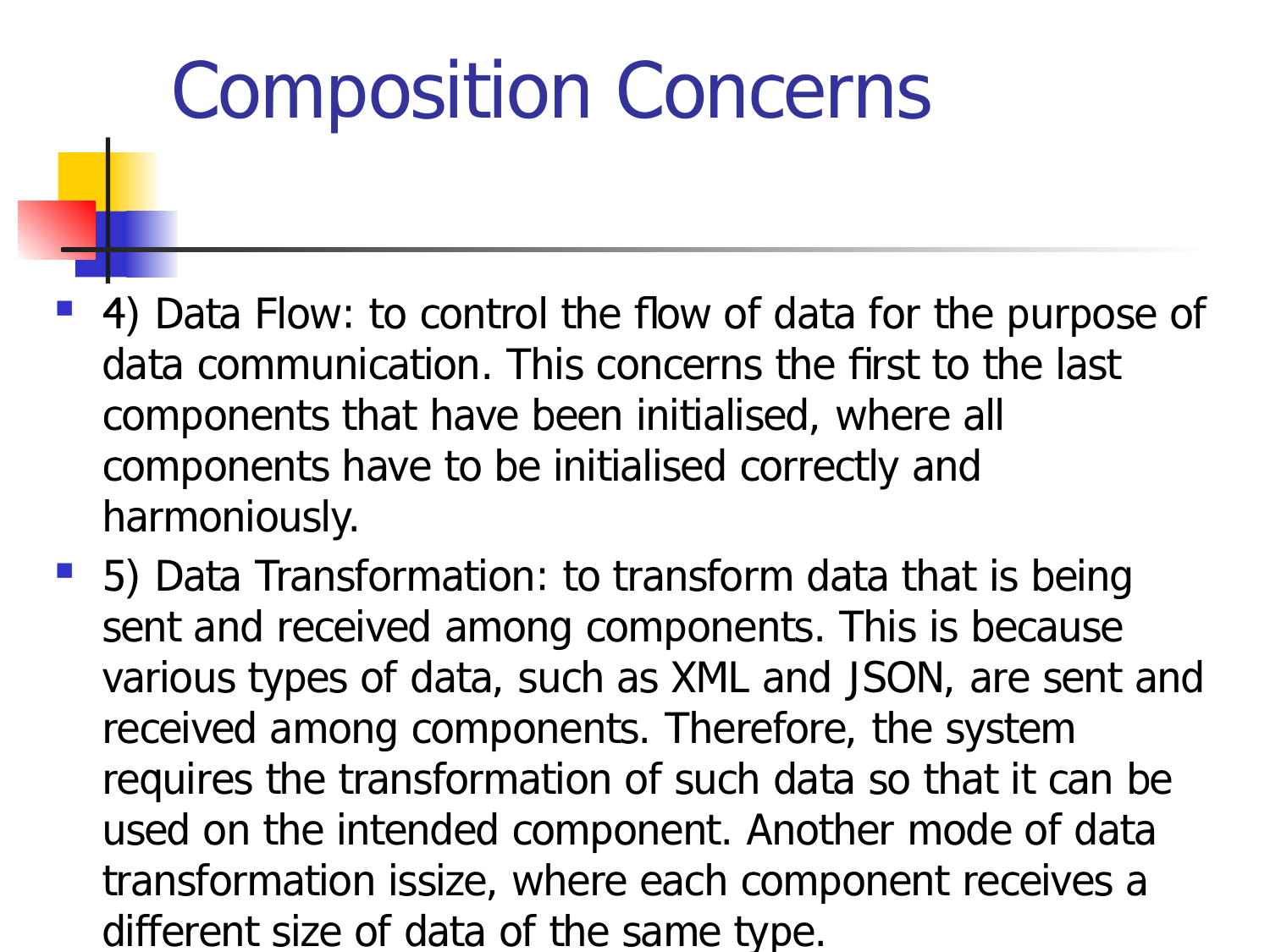

# Composition Concerns
4) Data Flow: to control the ﬂow of data for the purpose of data communication. This concerns the ﬁrst to the last components that have been initialised, where all components have to be initialised correctly and harmoniously.
5) Data Transformation: to transform data that is being  sent and received among components. This is because various types of data, such as XML and JSON, are sent and received among components. Therefore, the system requires the transformation of such data so that it can be used on the intended component. Another mode of data transformation issize, where each component receives a different size of data of the same type.